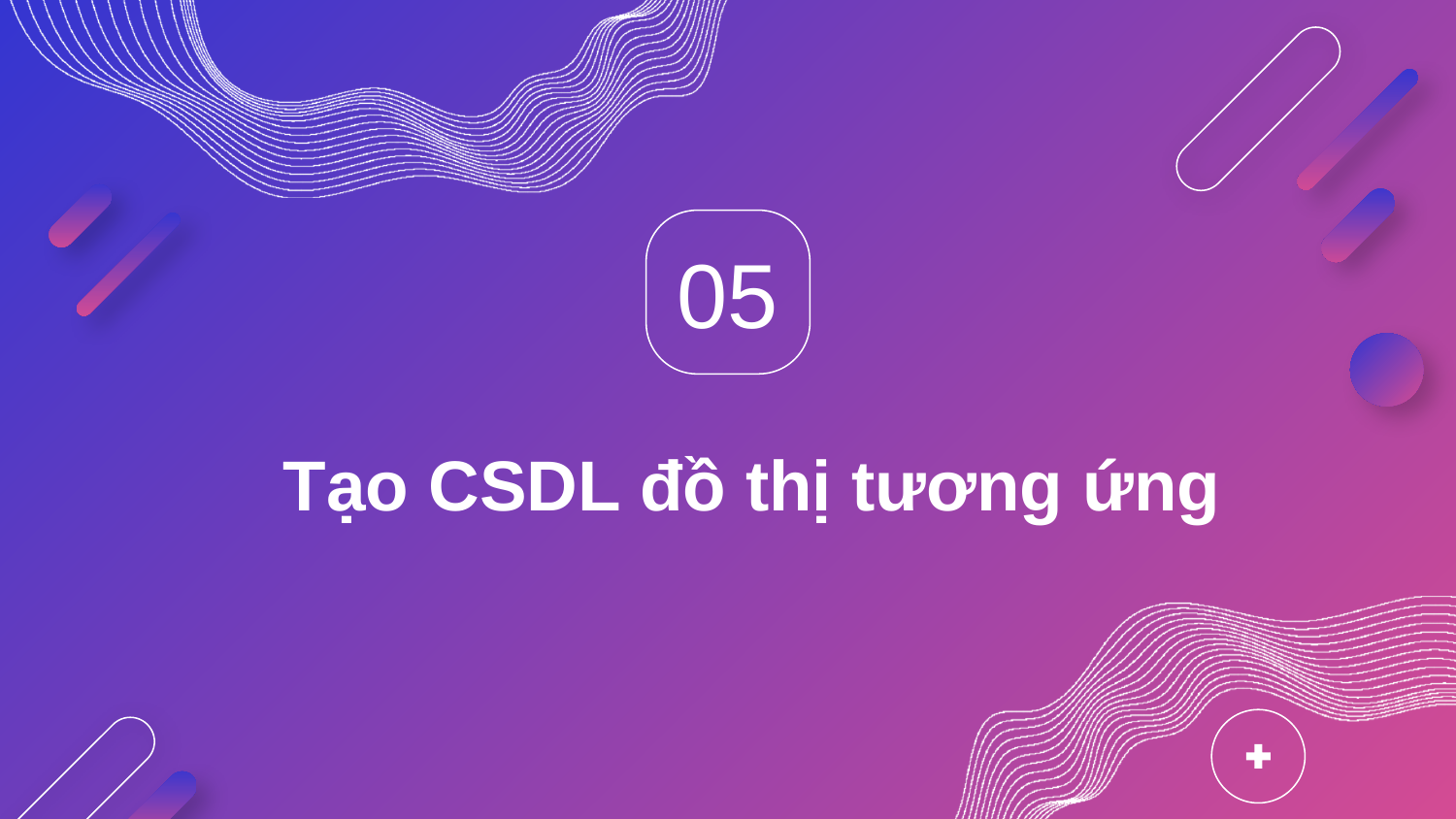

05
# Tạo CSDL đồ thị tương ứng